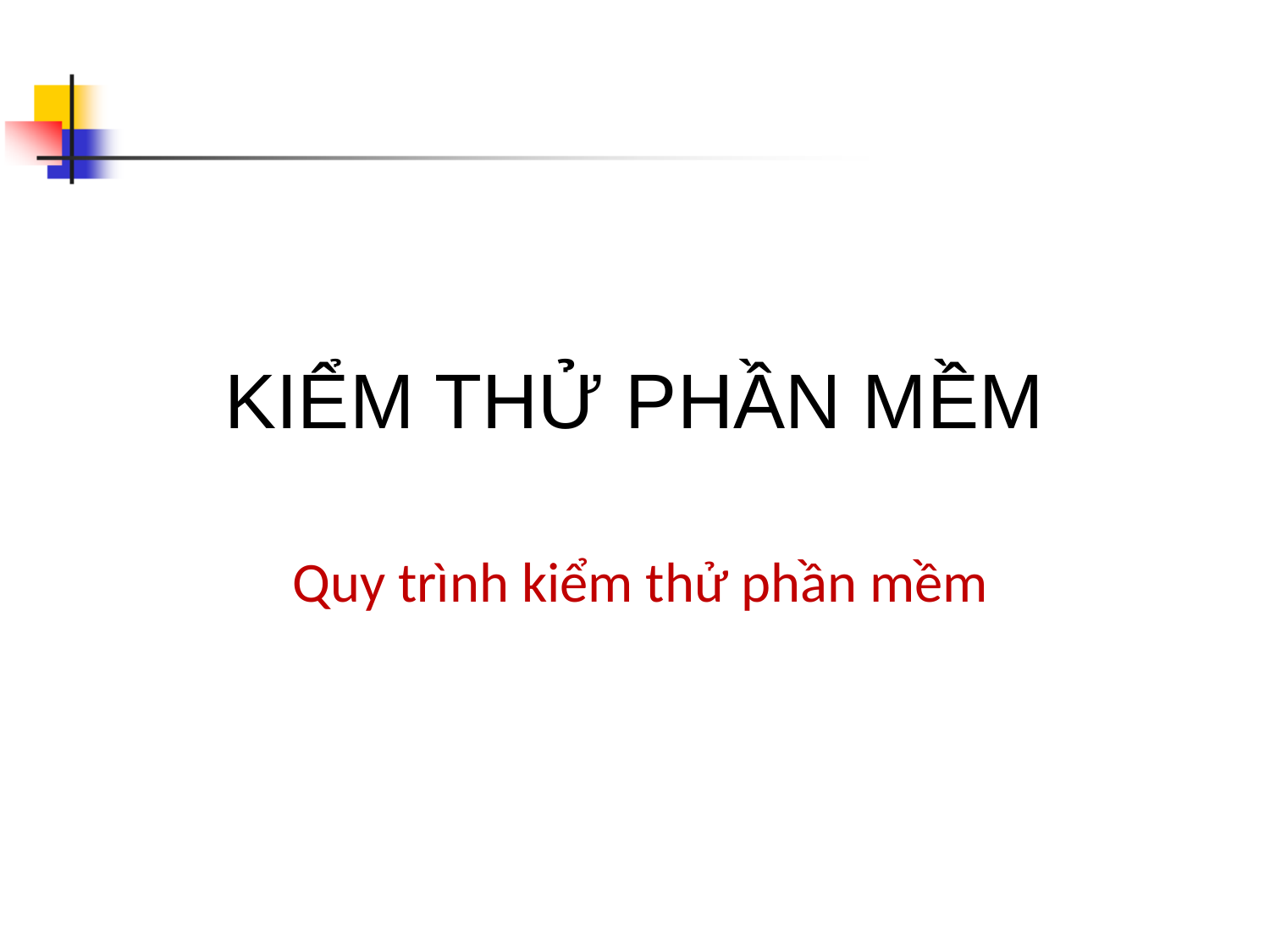

# KIỂM THỬ PHẦN MỀM
Quy trình kiểm thử phần mềm